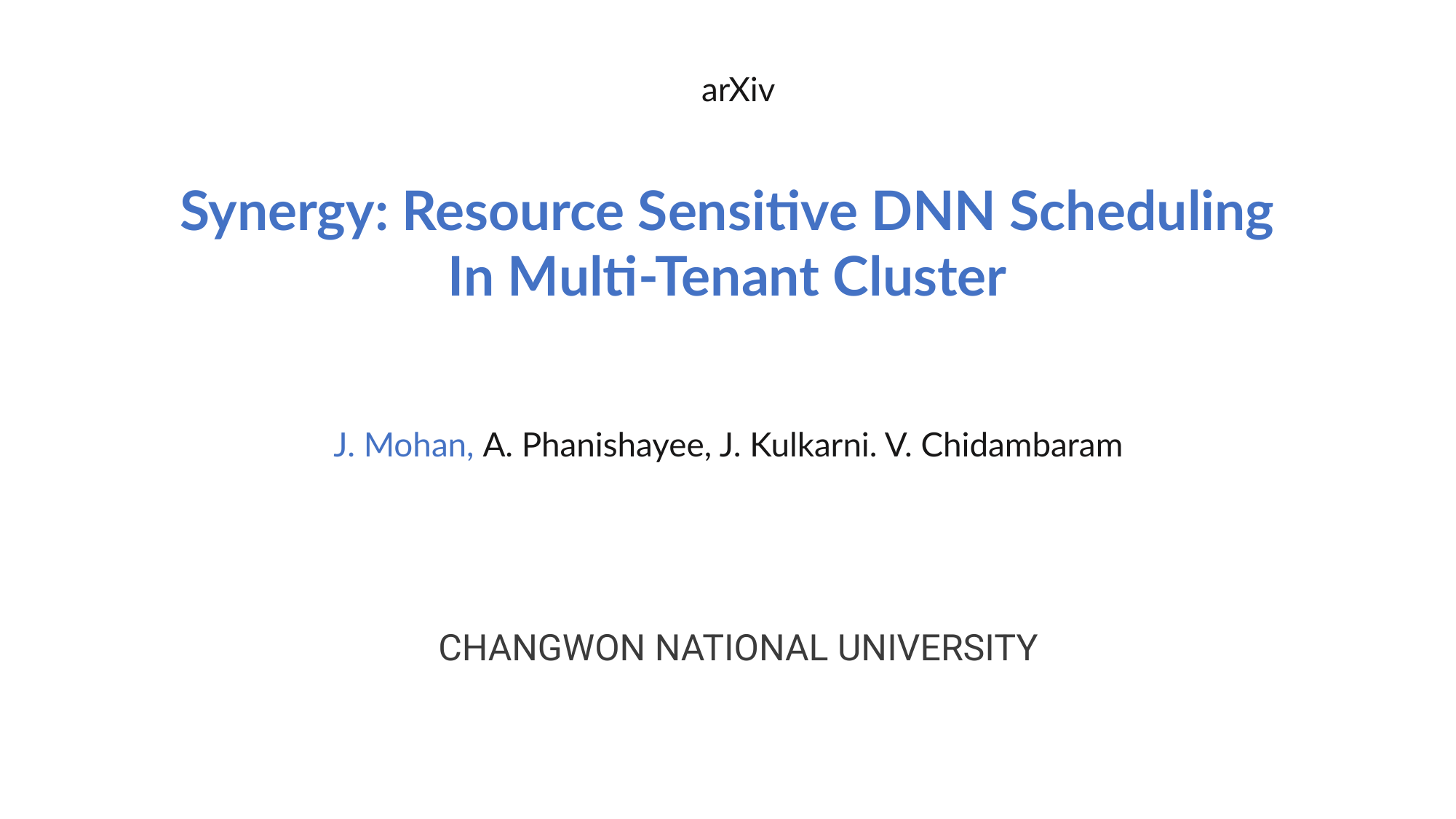

arXiv
Synergy: Resource Sensitive DNN Scheduling
In Multi-Tenant Cluster
J. Mohan, A. Phanishayee, J. Kulkarni. V. Chidambaram
CHANGWON NATIONAL UNIVERSITY